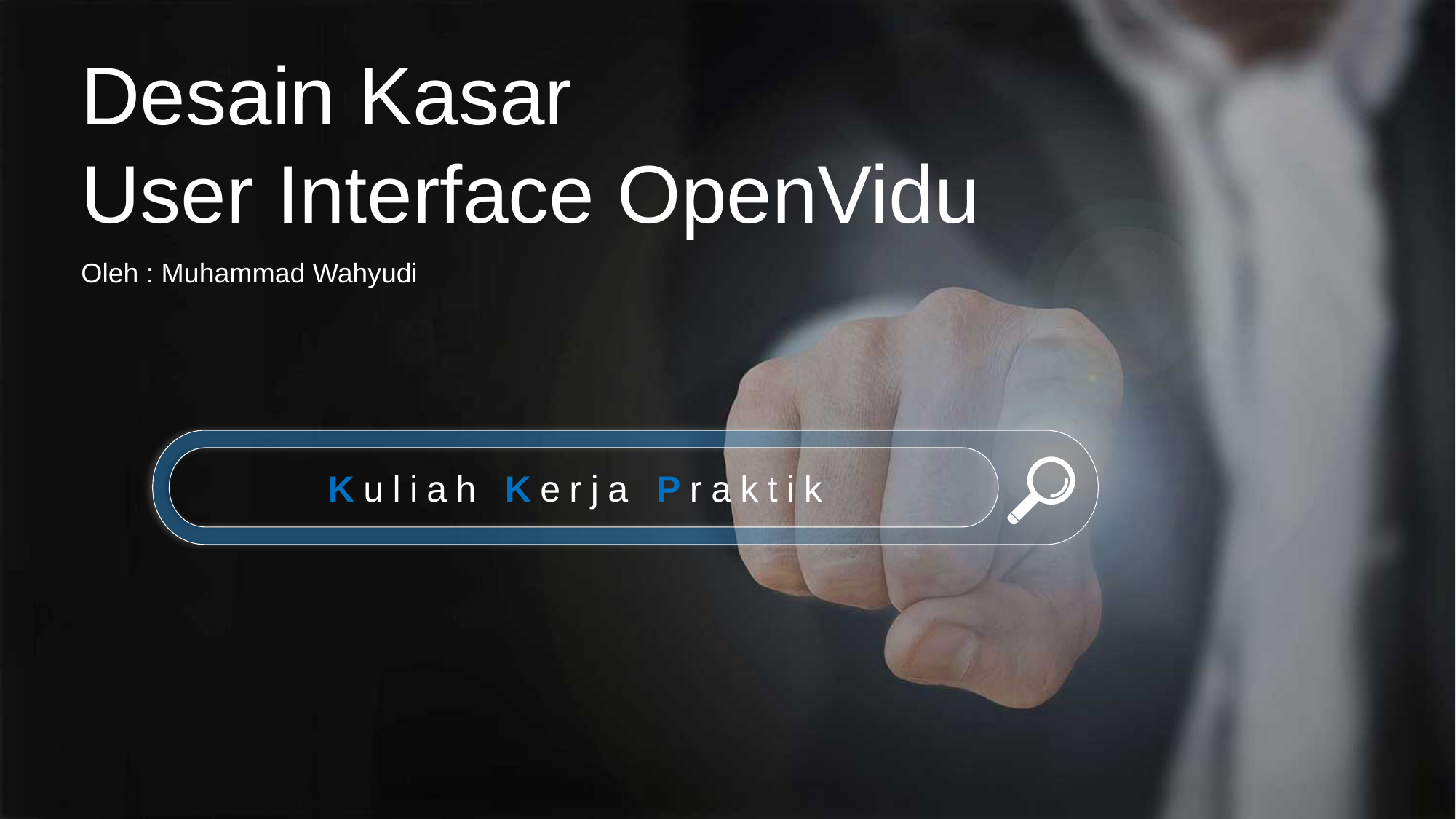

Desain Kasar
User Interface OpenVidu
Oleh : Muhammad Wahyudi

Kuliah Kerja Praktik